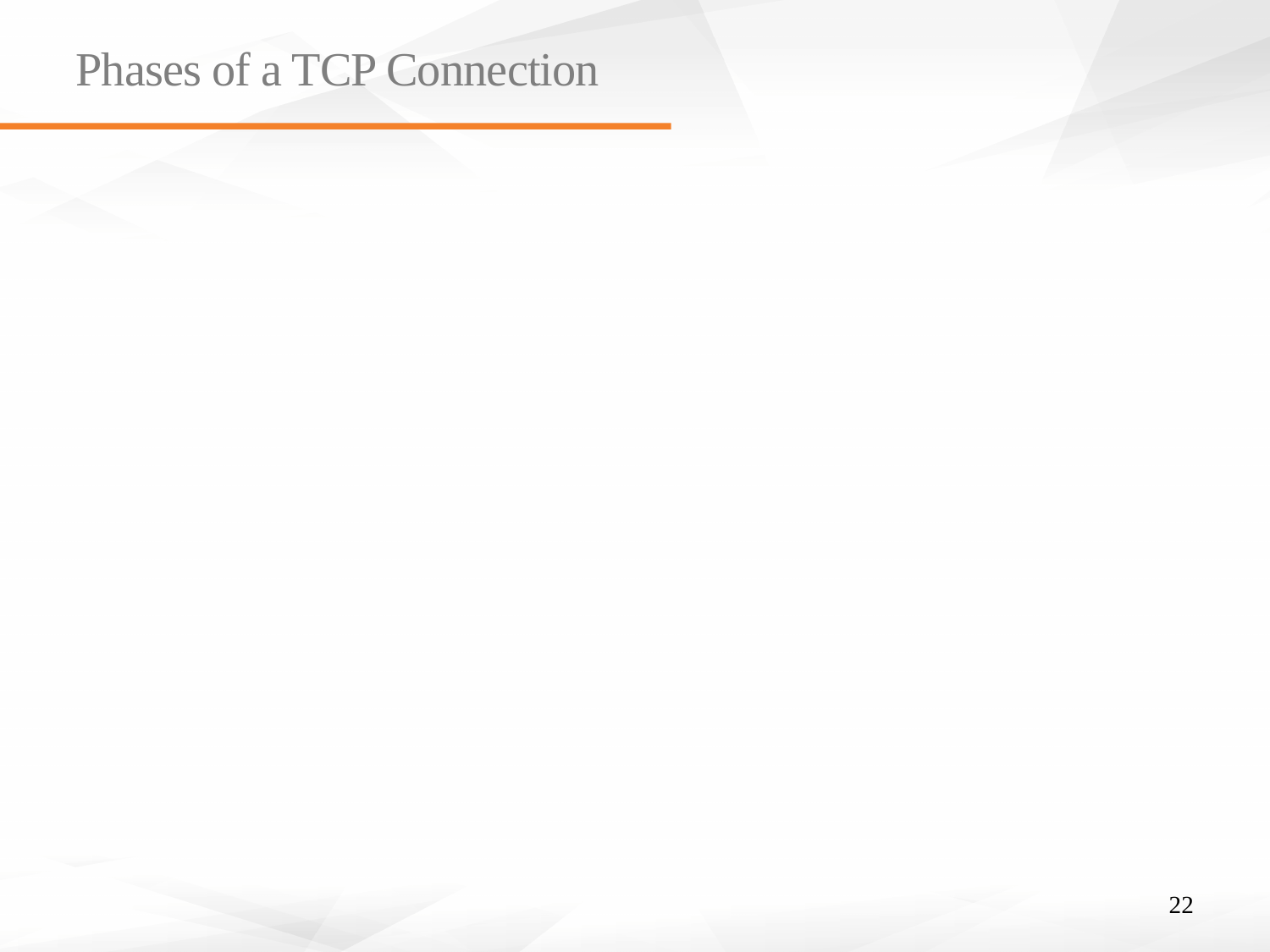

# Phases of a TCP Connection
Opening

Full duplex data exchange

Closing
22